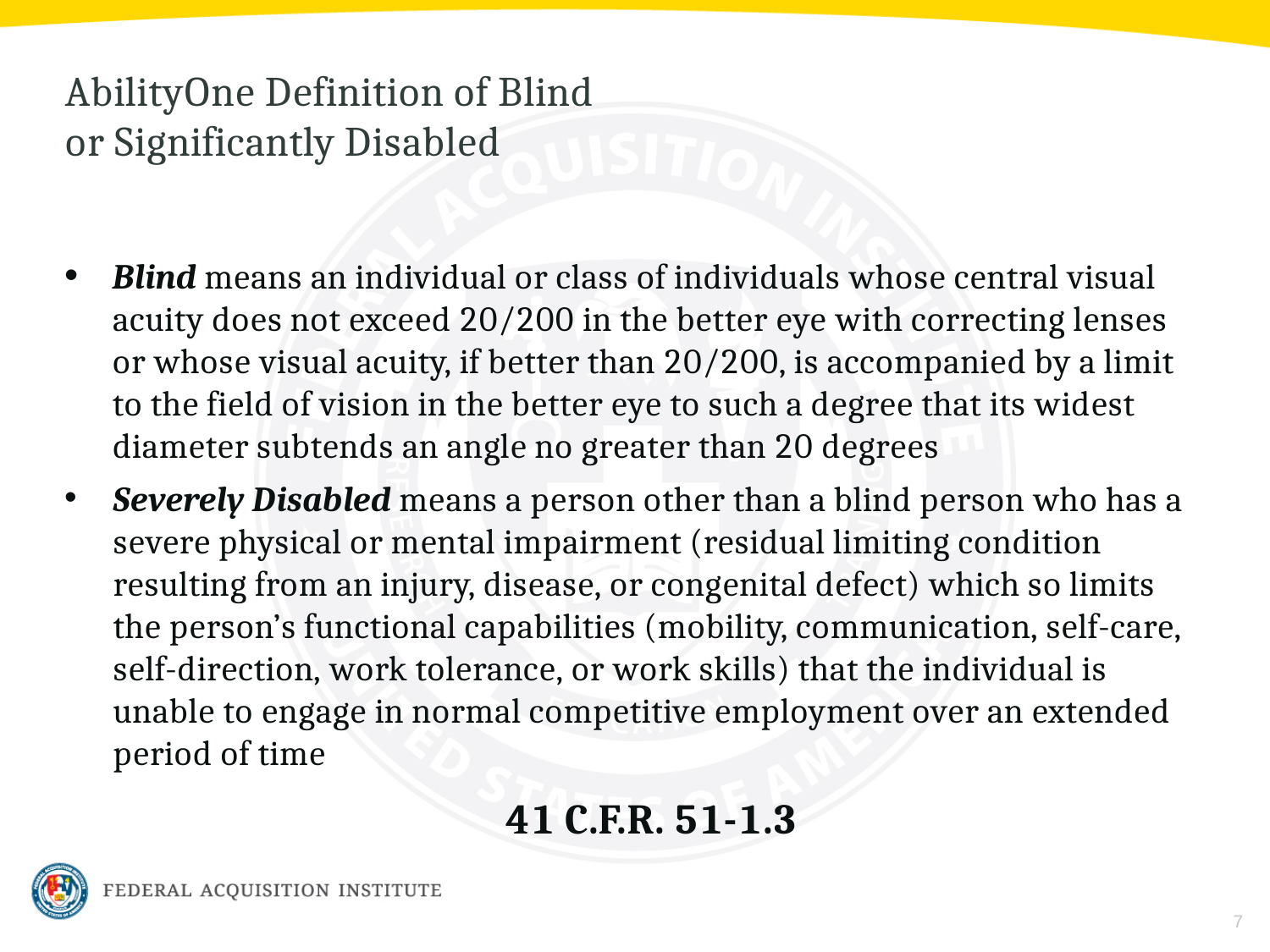

# AbilityOne Definition of Blind or Significantly Disabled
Blind means an individual or class of individuals whose central visual acuity does not exceed 20/200 in the better eye with correcting lenses or whose visual acuity, if better than 20/200, is accompanied by a limit to the field of vision in the better eye to such a degree that its widest diameter subtends an angle no greater than 20 degrees
Severely Disabled means a person other than a blind person who has a severe physical or mental impairment (residual limiting condition resulting from an injury, disease, or congenital defect) which so limits the person’s functional capabilities (mobility, communication, self-care, self-direction, work tolerance, or work skills) that the individual is unable to engage in normal competitive employment over an extended period of time
41 C.F.R. 51-1.3
7